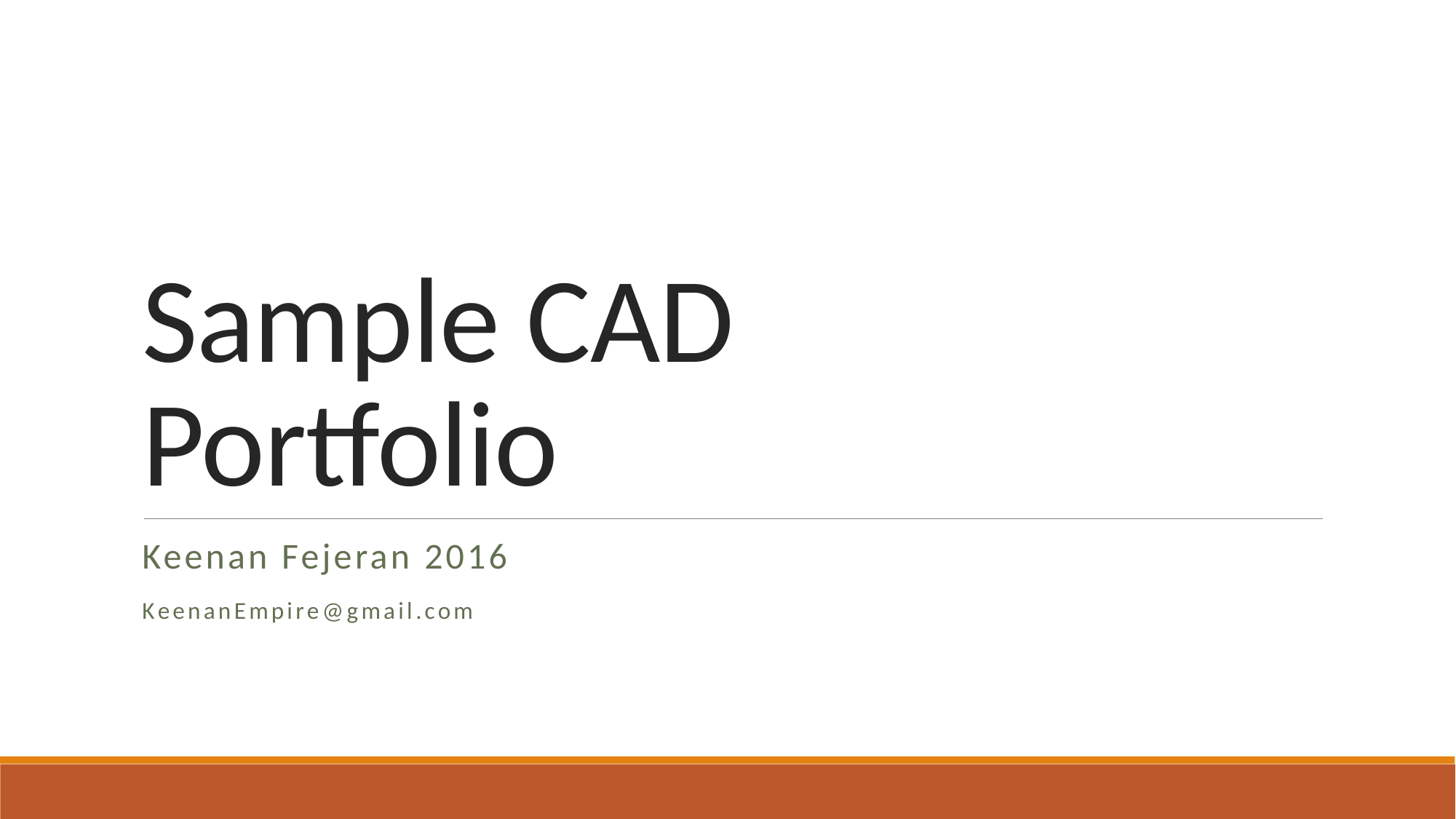

# Sample CAD Portfolio
Keenan Fejeran 2016
keenanempire@gmail.com